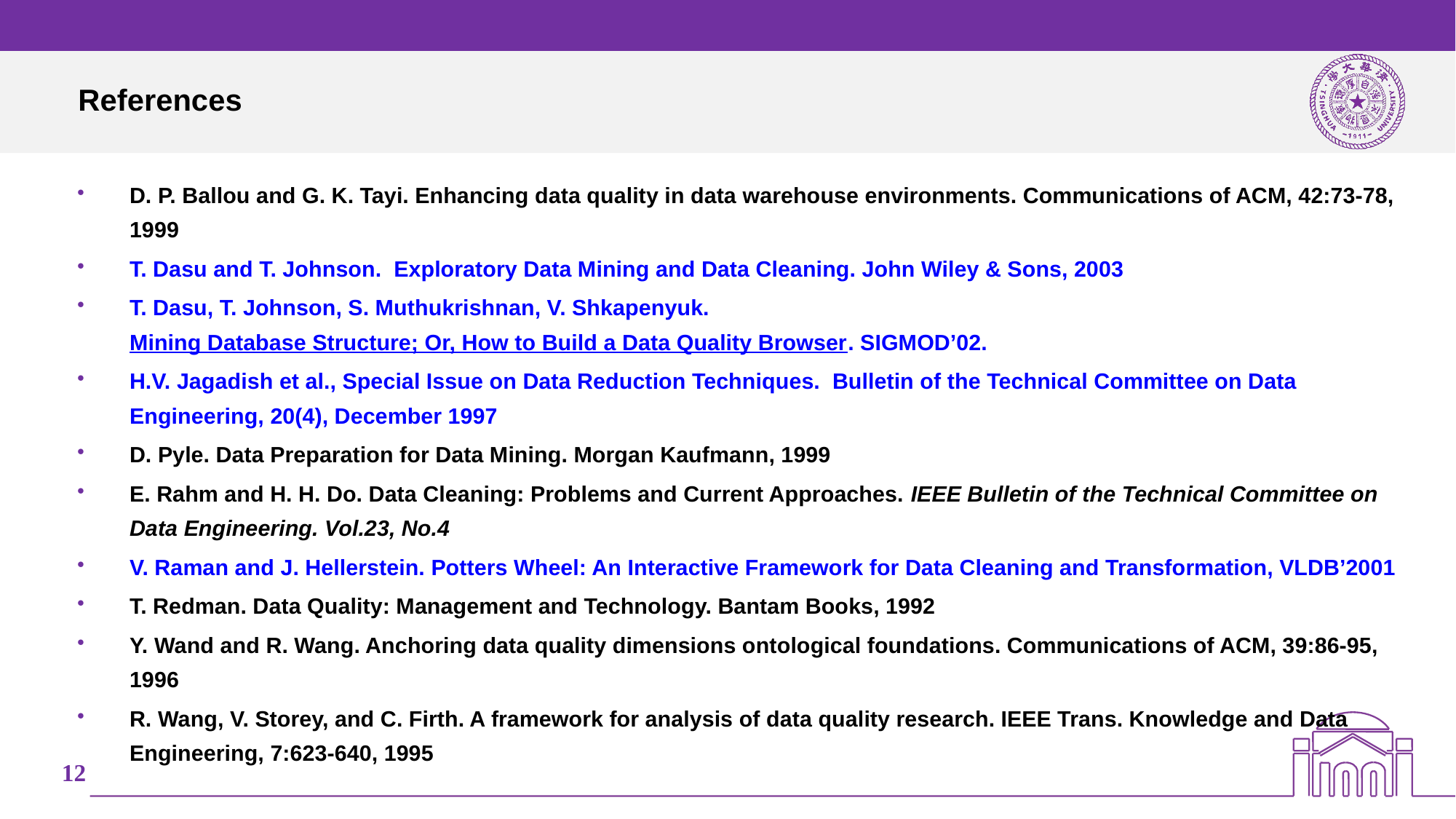

# References
D. P. Ballou and G. K. Tayi. Enhancing data quality in data warehouse environments. Communications of ACM, 42:73-78, 1999
T. Dasu and T. Johnson.  Exploratory Data Mining and Data Cleaning. John Wiley & Sons, 2003
T. Dasu, T. Johnson, S. Muthukrishnan, V. Shkapenyuk.  Mining Database Structure; Or, How to Build a Data Quality Browser. SIGMOD’02.
H.V. Jagadish et al., Special Issue on Data Reduction Techniques.  Bulletin of the Technical Committee on Data Engineering, 20(4), December 1997
D. Pyle. Data Preparation for Data Mining. Morgan Kaufmann, 1999
E. Rahm and H. H. Do. Data Cleaning: Problems and Current Approaches. IEEE Bulletin of the Technical Committee on Data Engineering. Vol.23, No.4
V. Raman and J. Hellerstein. Potters Wheel: An Interactive Framework for Data Cleaning and Transformation, VLDB’2001
T. Redman. Data Quality: Management and Technology. Bantam Books, 1992
Y. Wand and R. Wang. Anchoring data quality dimensions ontological foundations. Communications of ACM, 39:86-95, 1996
R. Wang, V. Storey, and C. Firth. A framework for analysis of data quality research. IEEE Trans. Knowledge and Data Engineering, 7:623-640, 1995